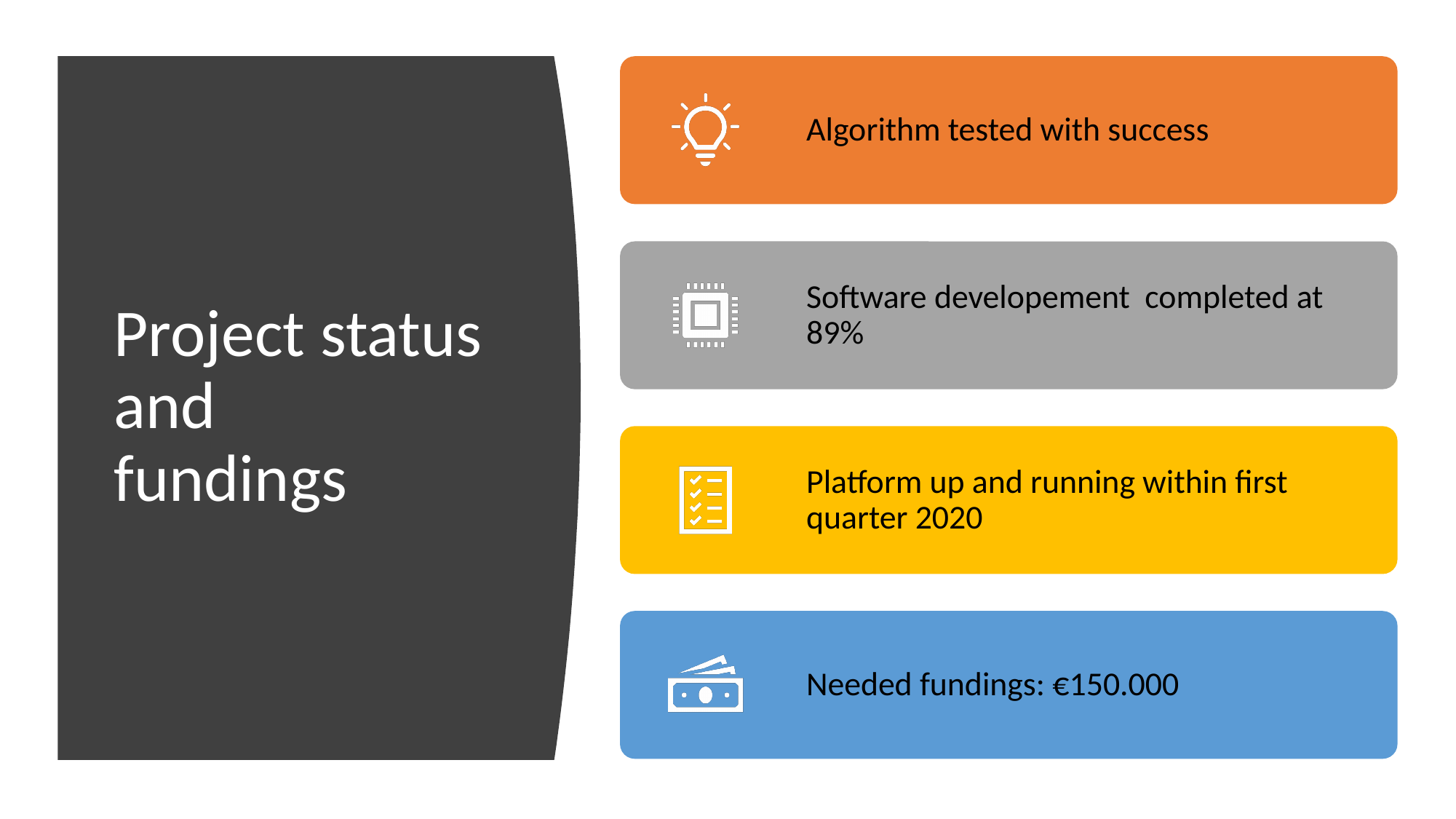

Algorithm tested with success
Software developement  completed at 89%
Platform up and running within first quarter 2020
Needed fundings: €150.000

# Project status and fundings